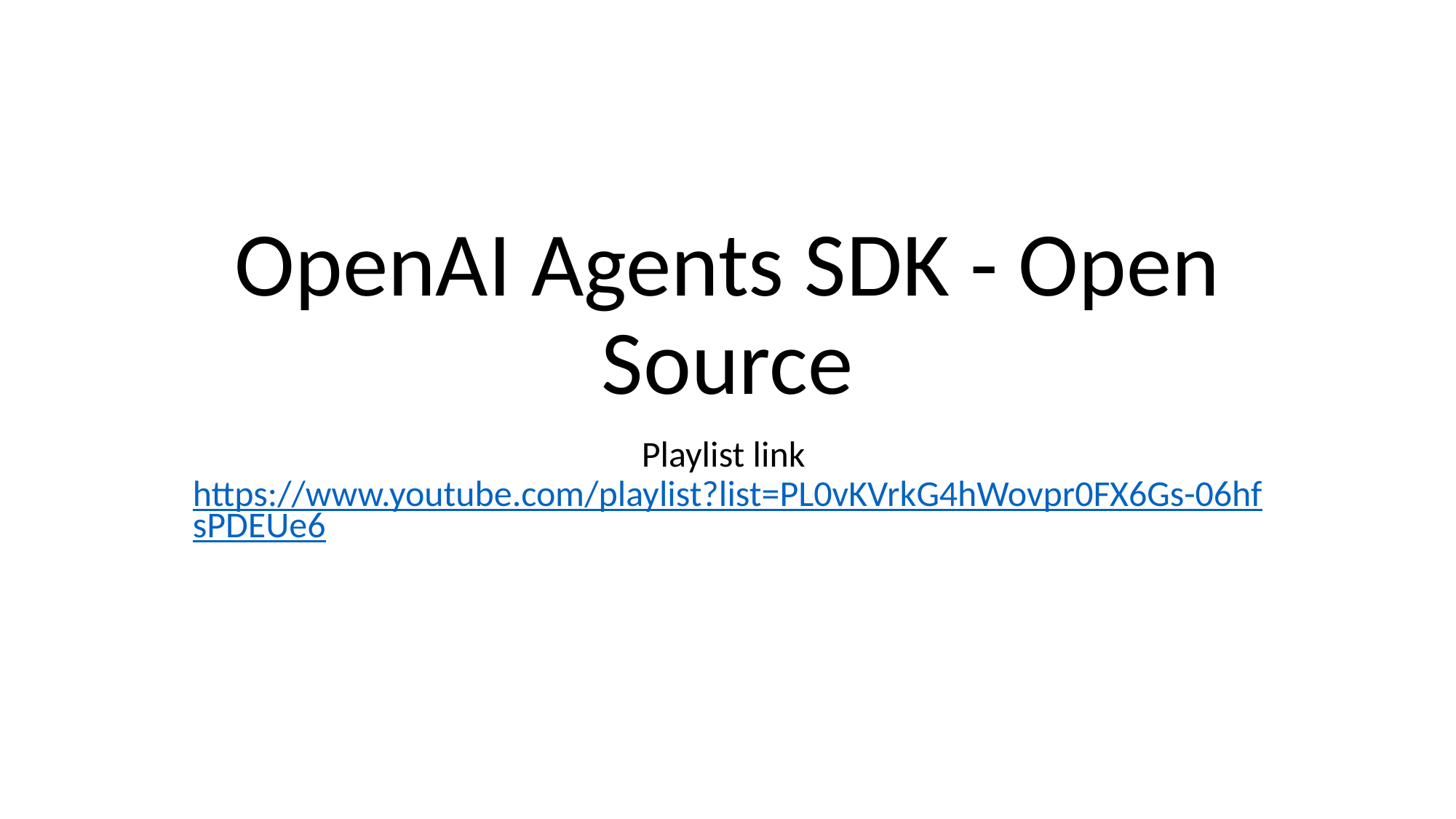

# OpenAI Agents SDK - Open Source
Playlist link https://www.youtube.com/playlist?list=PL0vKVrkG4hWovpr0FX6Gs-06hfsPDEUe6